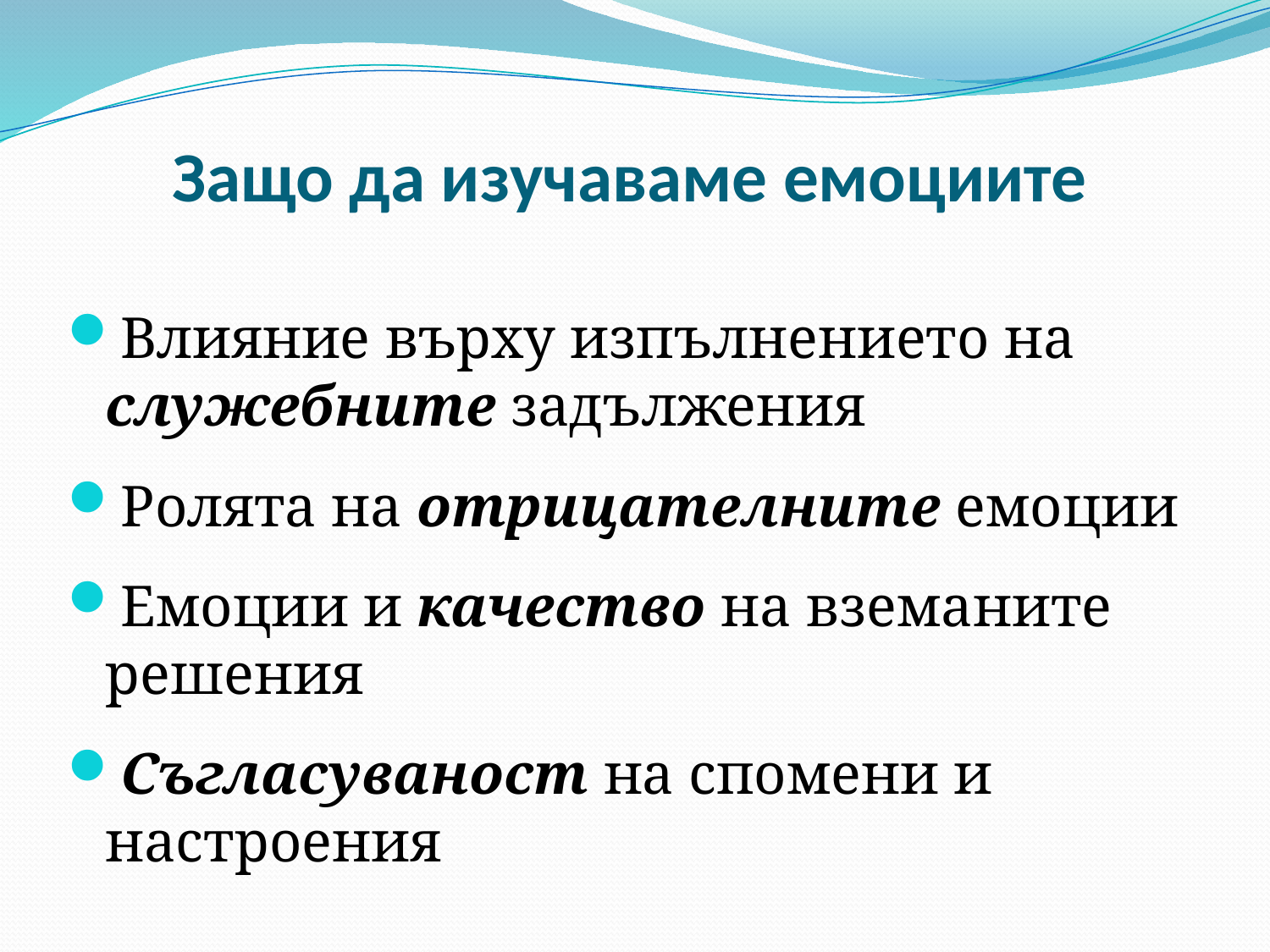

# Защо да изучаваме емоциите
Влияние върху изпълнението на служебните задължения
Ролята на отрицателните емоции
Емоции и качество на вземаните решения
Съгласуваност на спомени и настроения